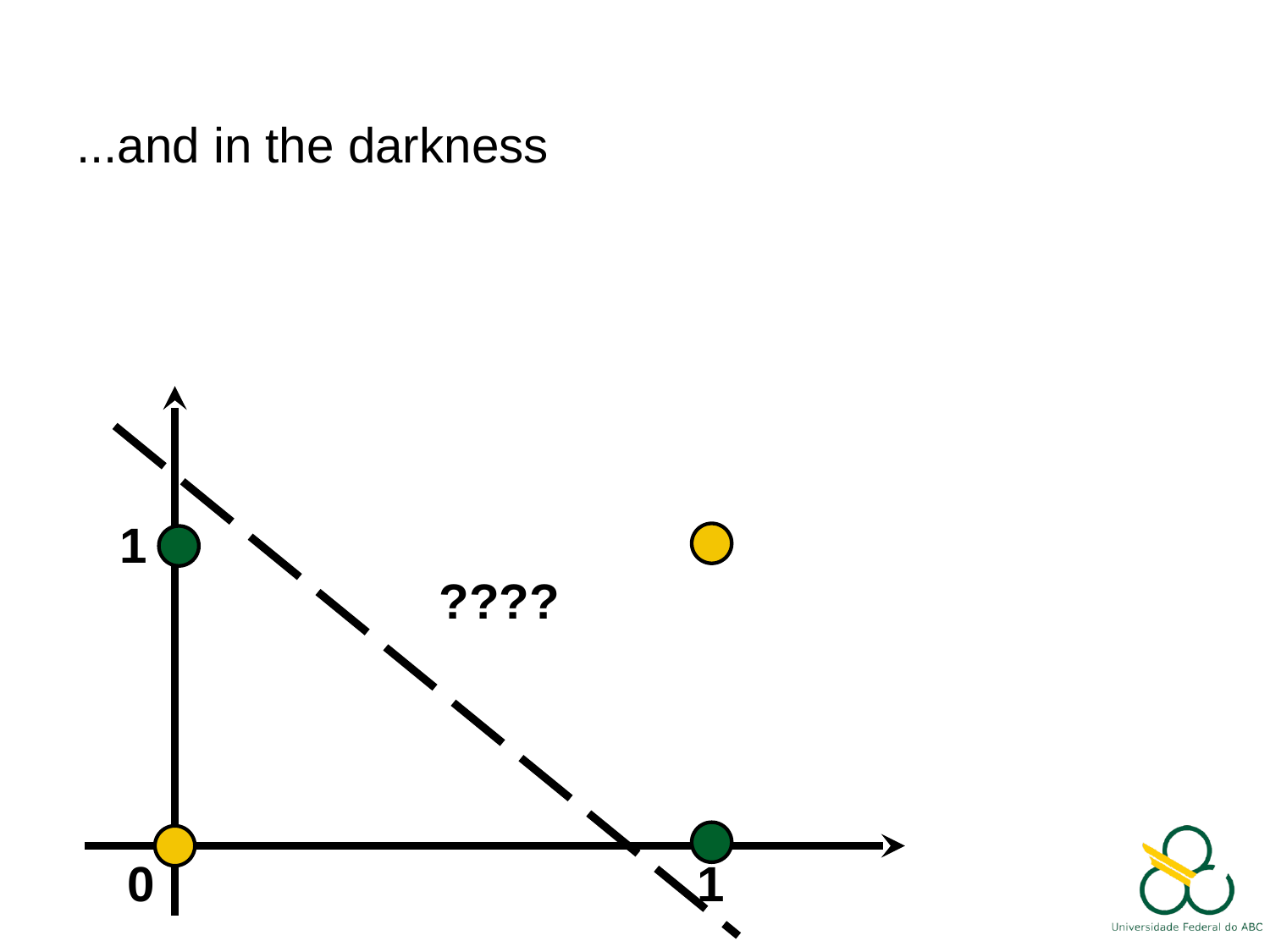

# ...and in the darkness
1

????

0
1